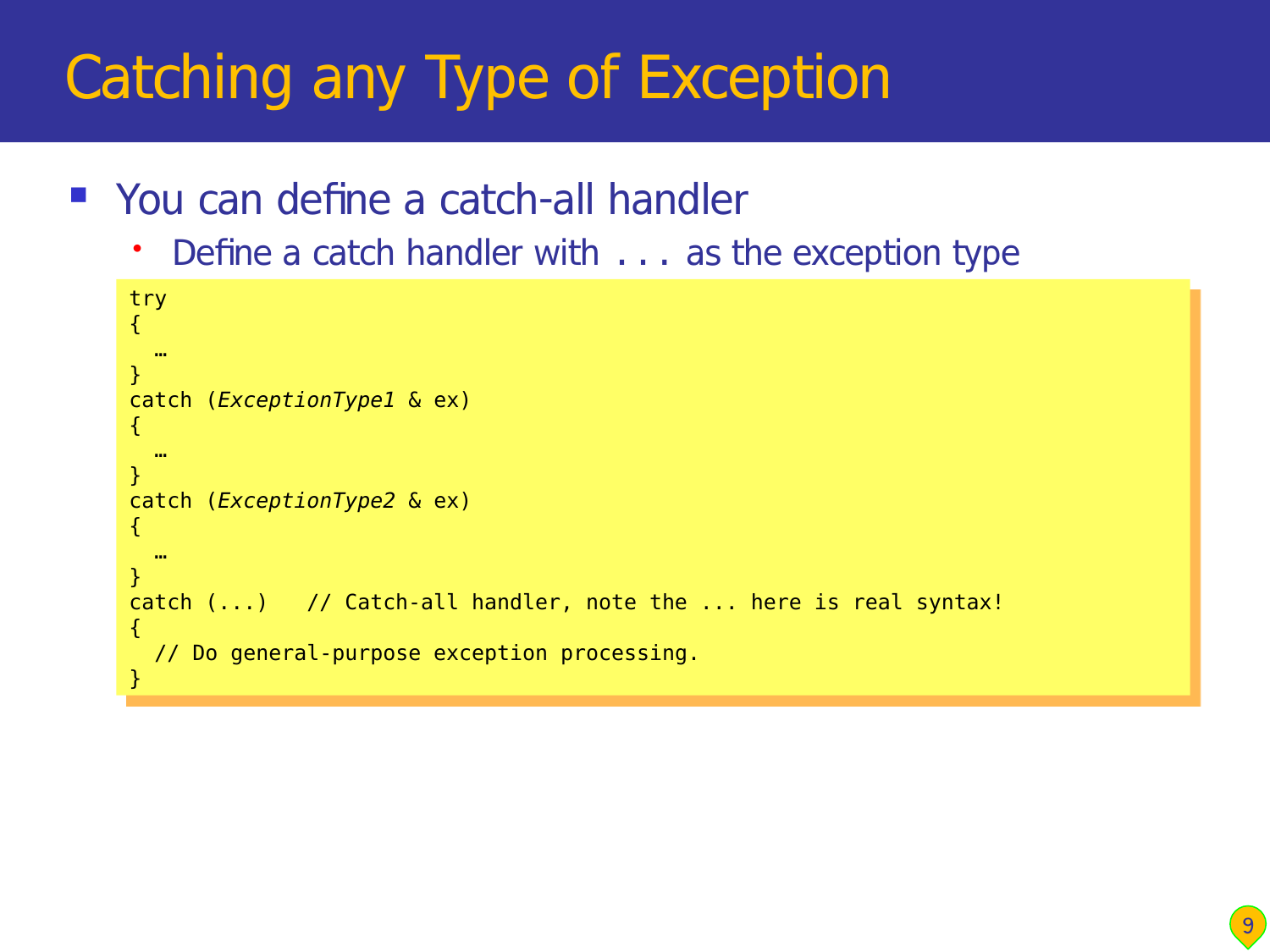

# Catching any Type of Exception
You can define a catch-all handler
Define a catch handler with ... as the exception type
try
{
  …
}
catch (ExceptionType1 & ex)
{
  …
}
catch (ExceptionType2 & ex)
{
  …
}
catch (...)   // Catch-all handler, note the ... here is real syntax!
{
  // Do general-purpose exception processing.
}
9